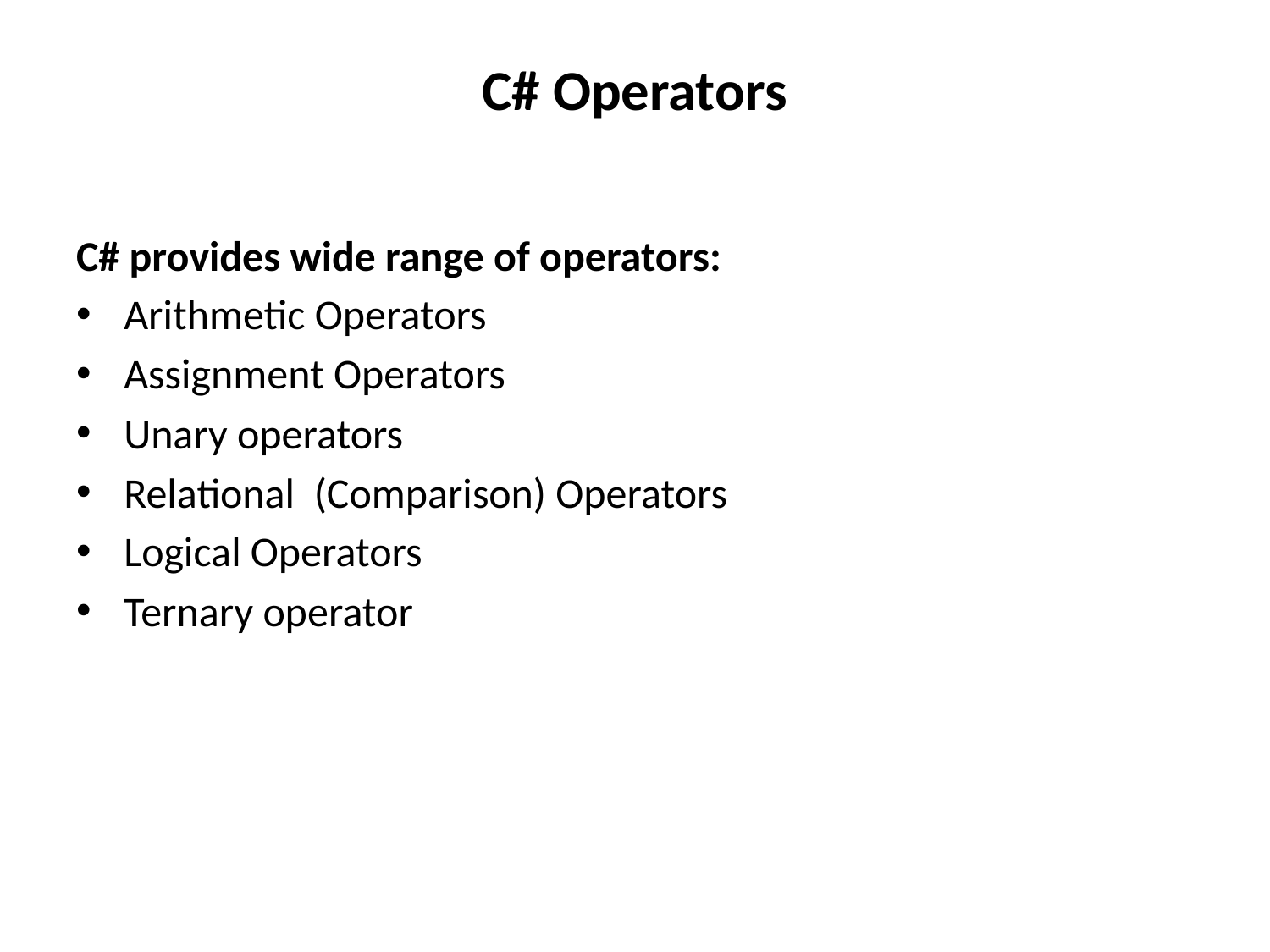

# C# Operators
C# provides wide range of operators:
Arithmetic Operators
Assignment Operators
Unary operators
Relational  (Comparison) Operators
Logical Operators
Ternary operator